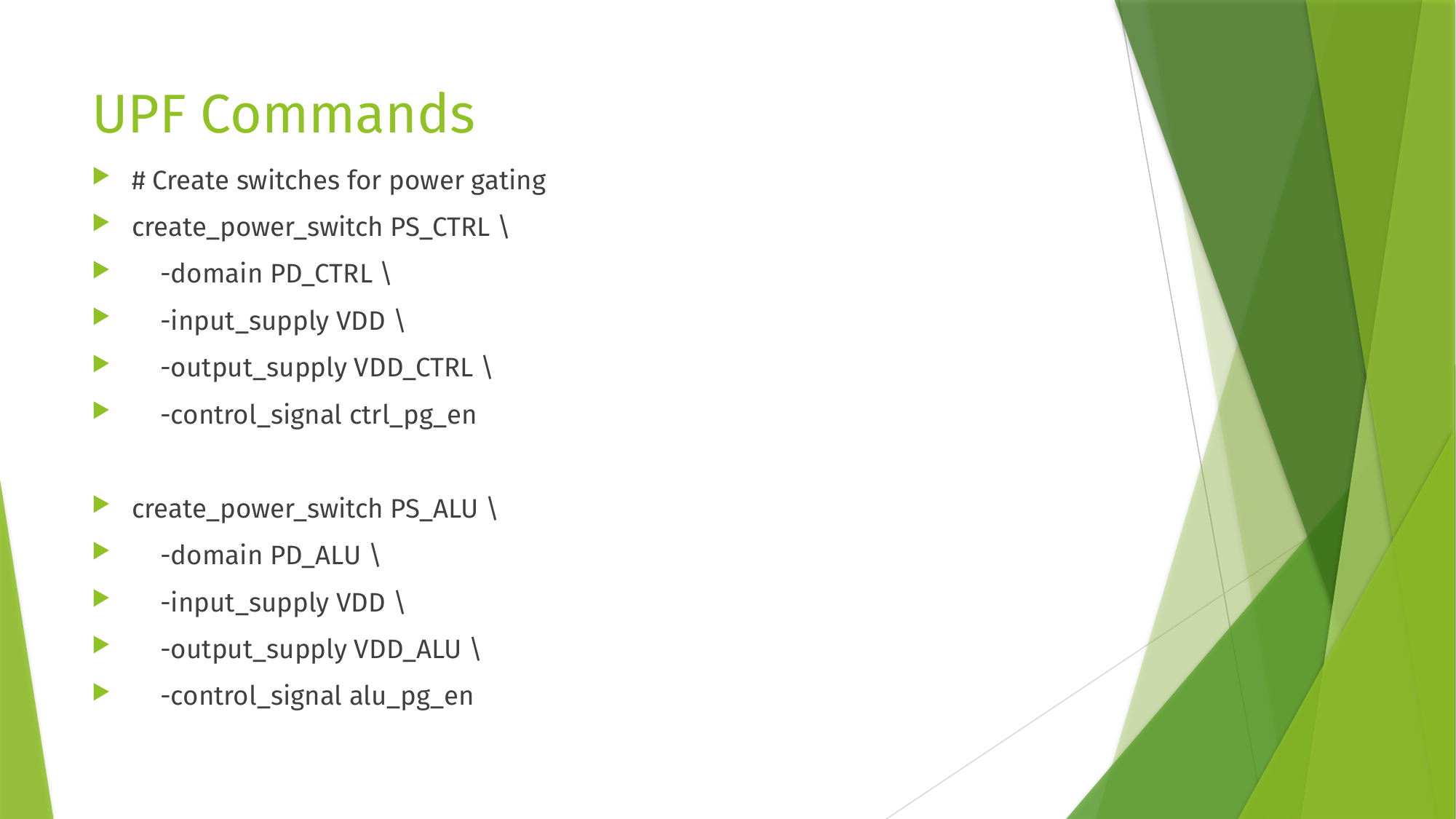

# UPF Commands
# Create switches for power gating
create_power_switch PS_CTRL \
    -domain PD_CTRL \
    -input_supply VDD \
    -output_supply VDD_CTRL \
    -control_signal ctrl_pg_en

create_power_switch PS_ALU \
    -domain PD_ALU \
    -input_supply VDD \
    -output_supply VDD_ALU \
    -control_signal alu_pg_en